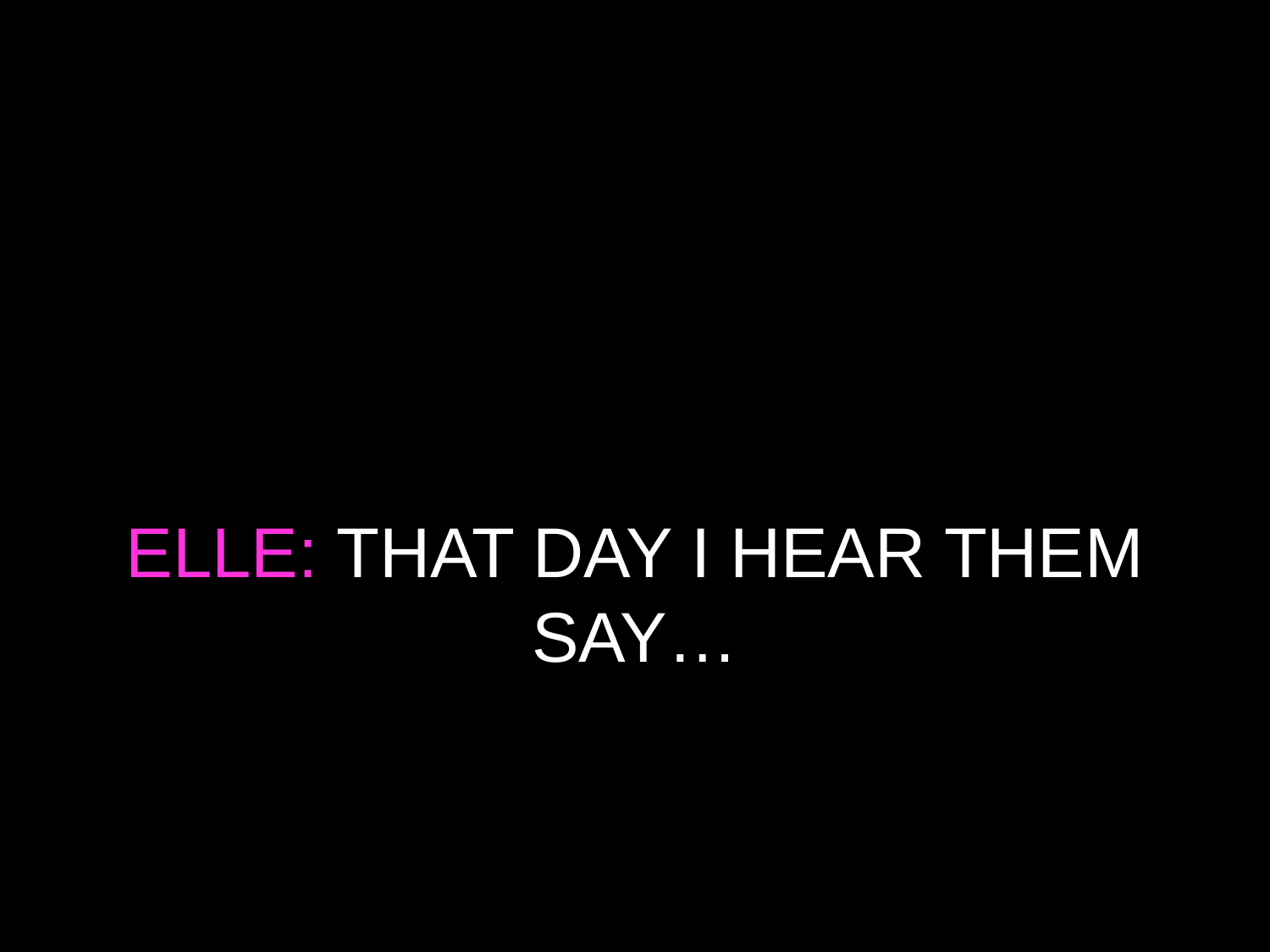

# ELLE: THAT DAY I HEAR THEM SAY…